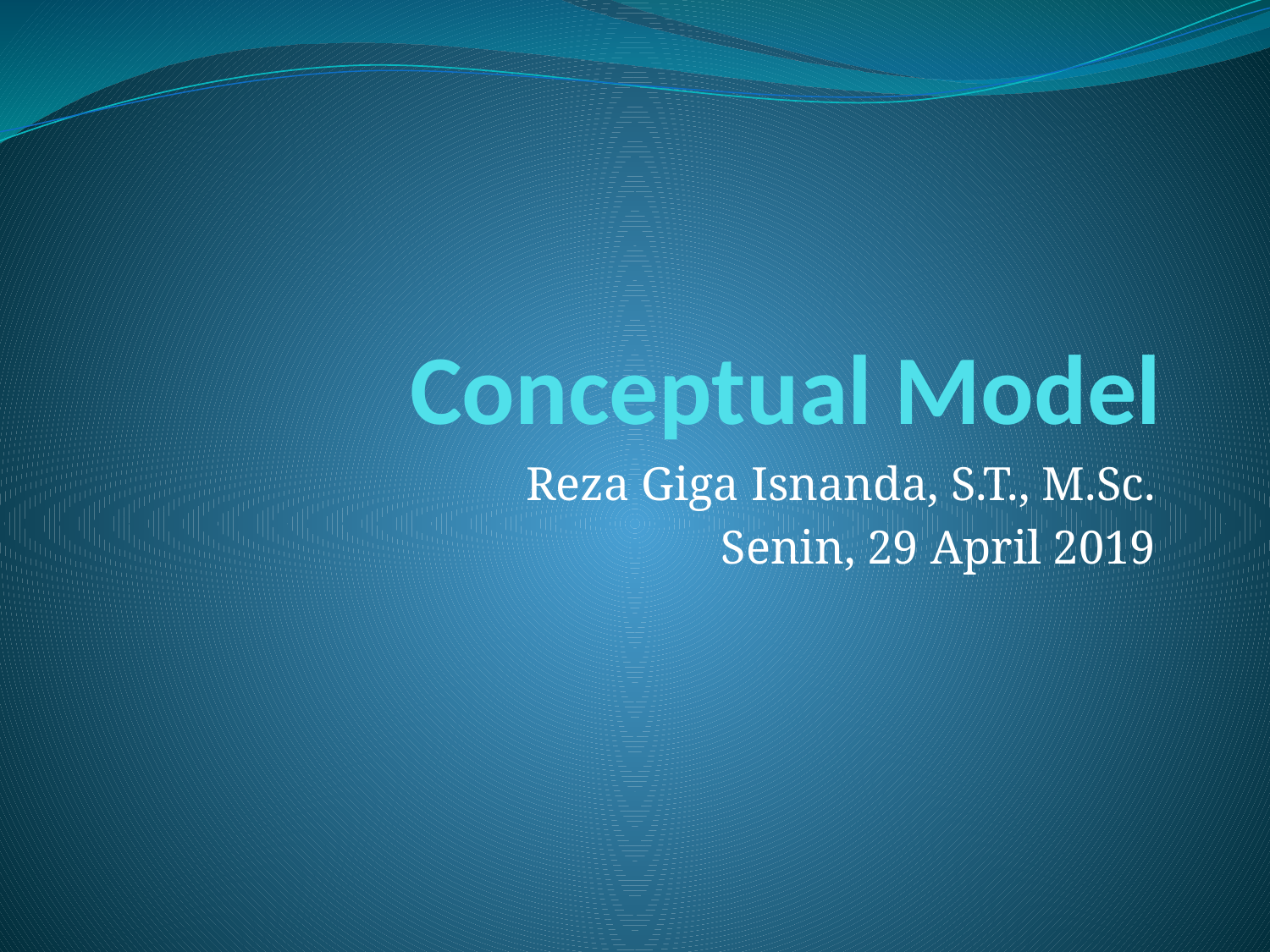

# Conceptual Model
Reza Giga Isnanda, S.T., M.Sc.
Senin, 29 April 2019